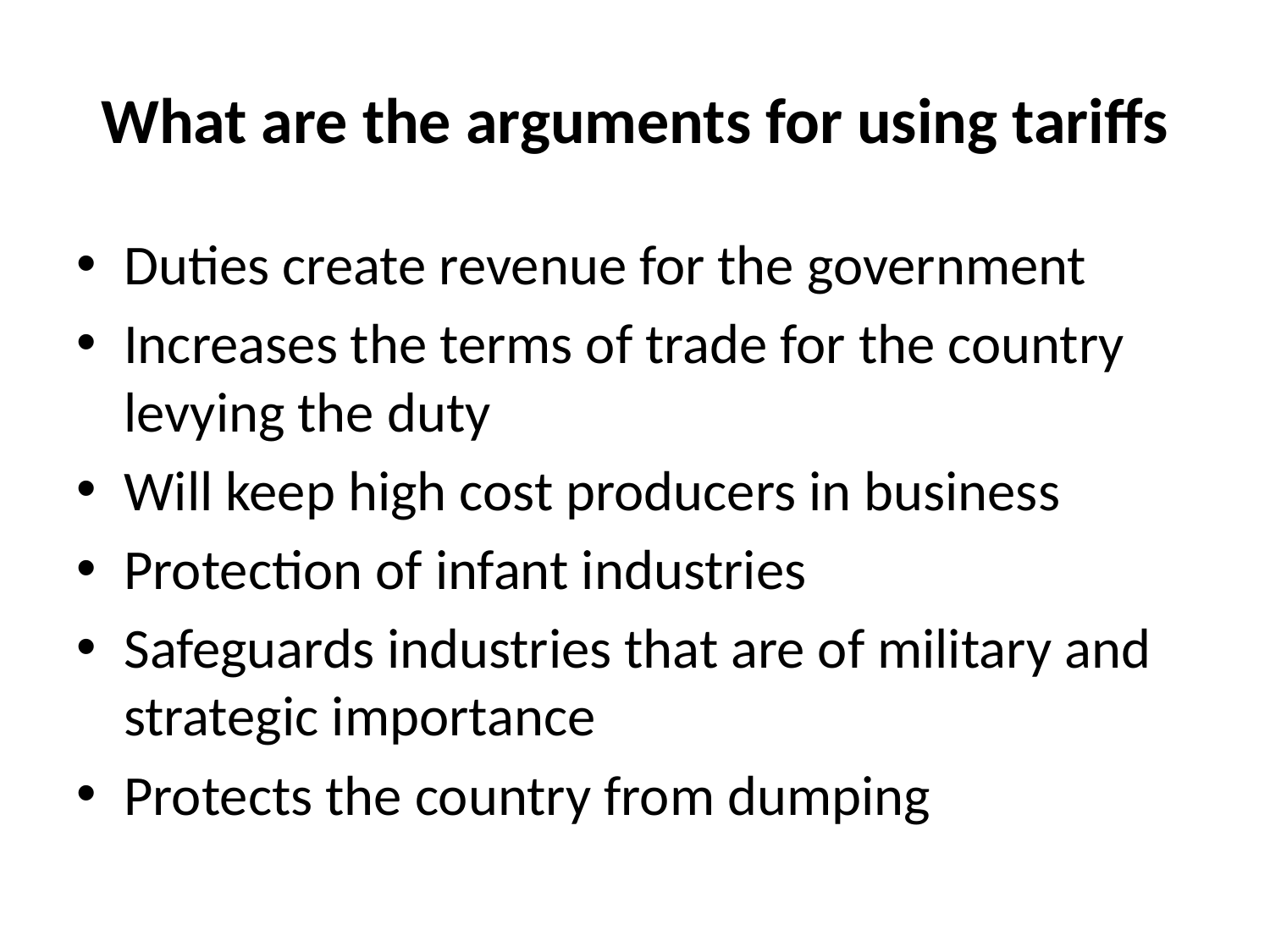

# What are the arguments for using tariffs
Duties create revenue for the government
Increases the terms of trade for the country levying the duty
Will keep high cost producers in business
Protection of infant industries
Safeguards industries that are of military and strategic importance
Protects the country from dumping